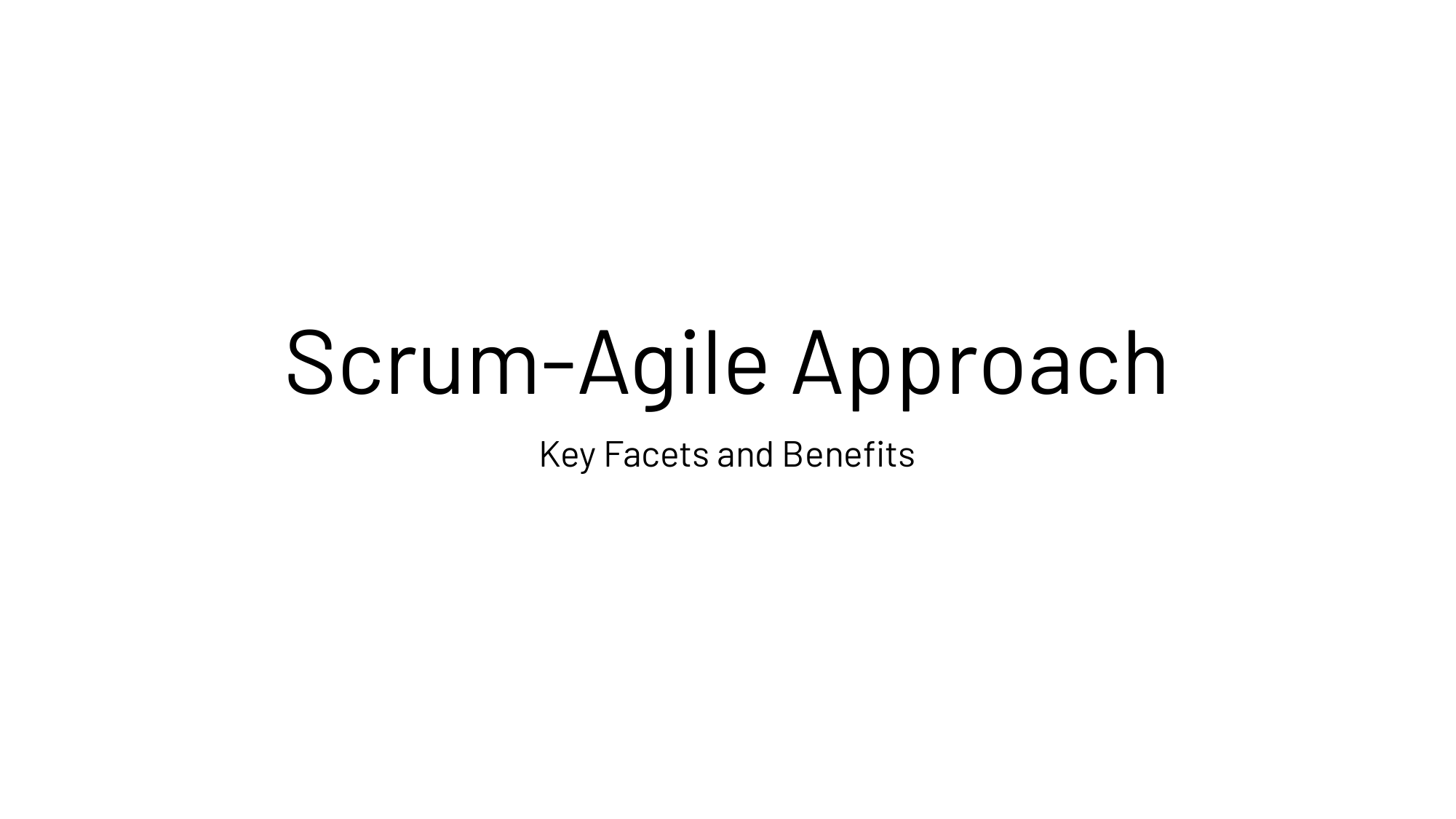

# Scrum-Agile Approach
Key Facets and Benefits